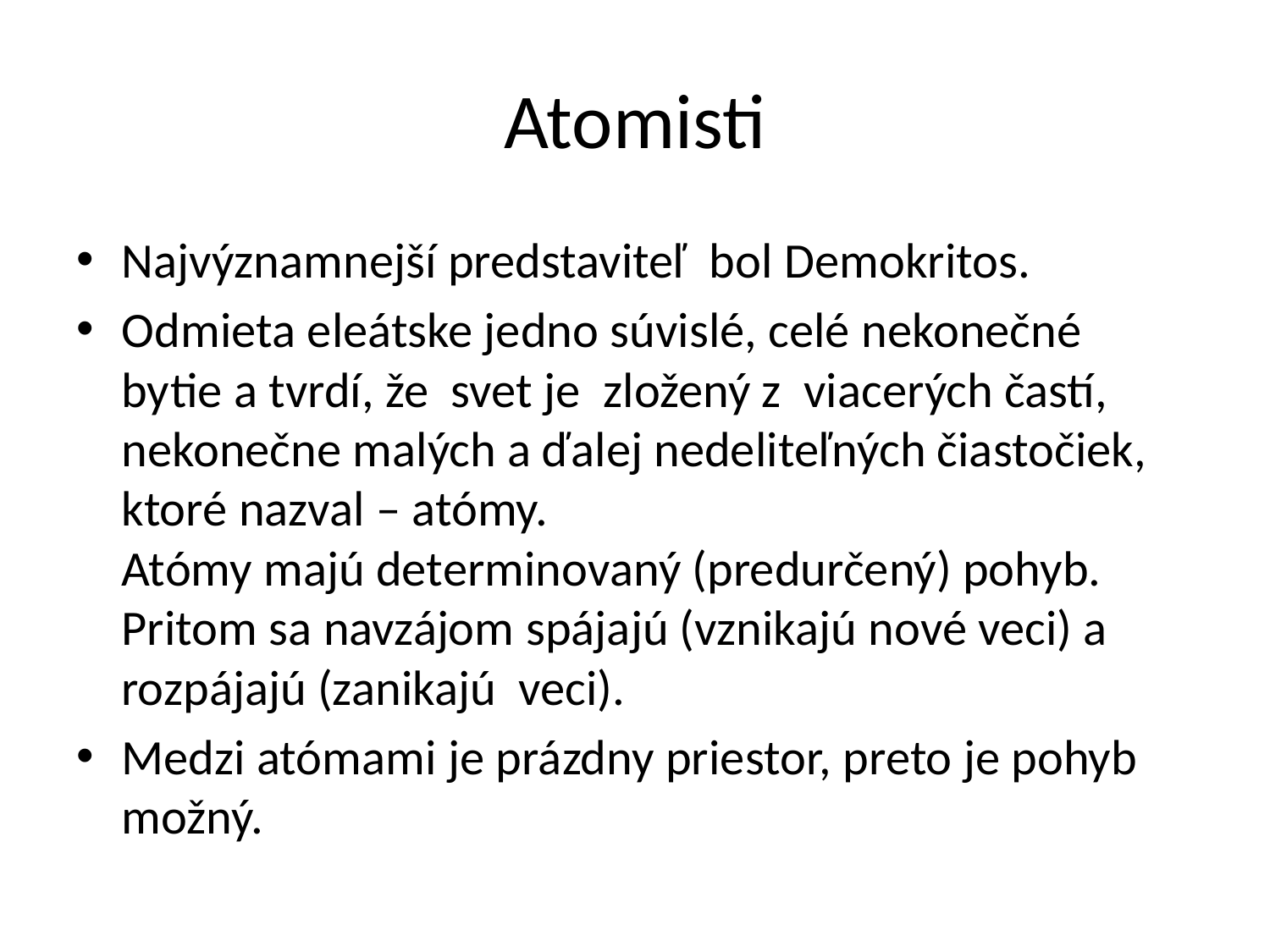

# Atomisti
Najvýznamnejší predstaviteľ  bol Demokritos.
Odmieta eleátske jedno súvislé, celé nekonečné bytie a tvrdí, že  svet je  zložený z  viacerých častí, nekonečne malých a ďalej nedeliteľných čiastočiek, ktoré nazval – atómy.
Atómy majú determinovaný (predurčený) pohyb. Pritom sa navzájom spájajú (vznikajú nové veci) a rozpájajú (zanikajú  veci).
Medzi atómami je prázdny priestor, preto je pohyb možný.